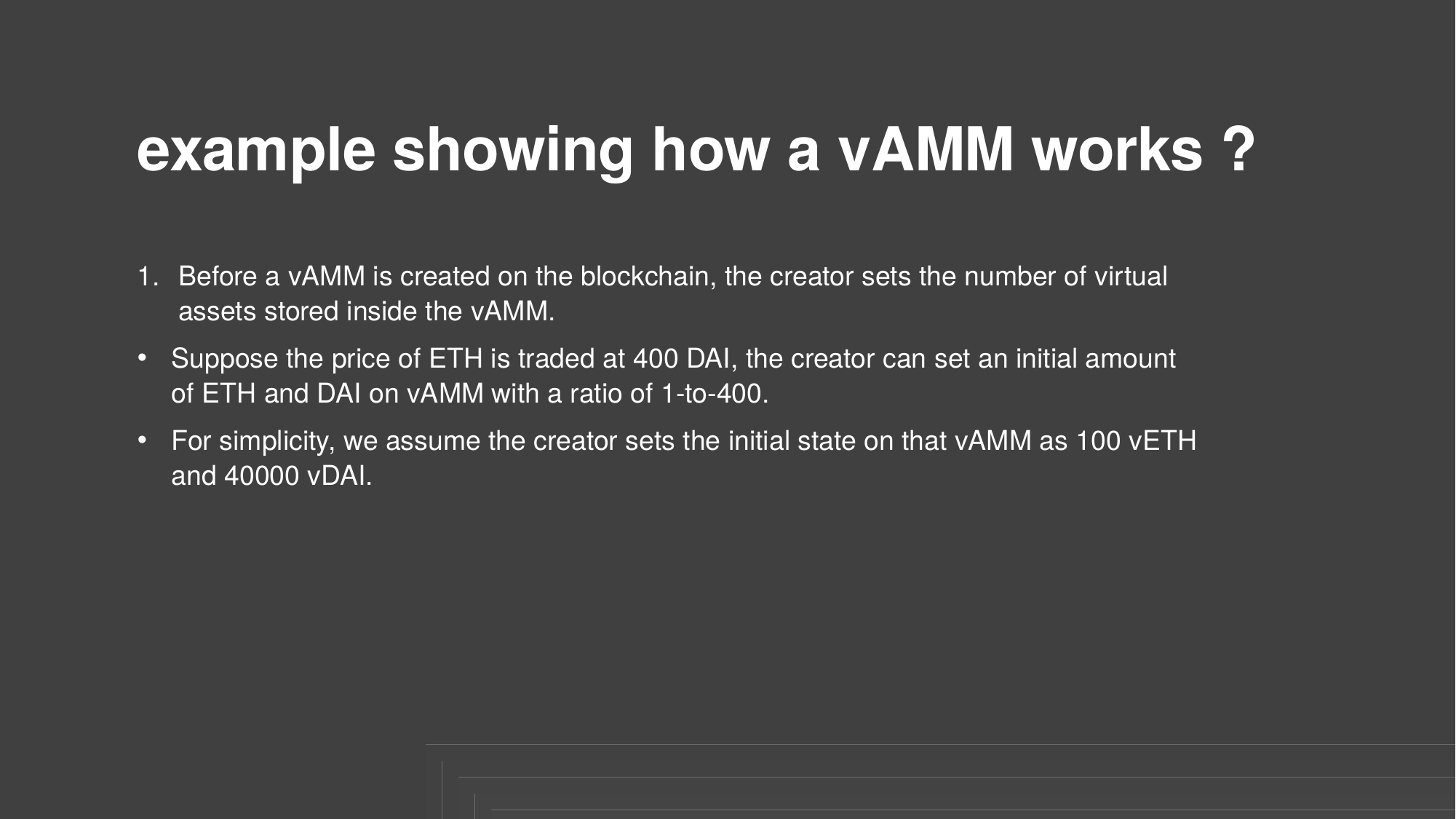

example showing how a vAMM works ?
Before a vAMM is created on the blockchain, the creator sets the number of virtual assets stored inside the vAMM.
Suppose the price of ETH is traded at 400 DAI, the creator can set an initial amount of ETH and DAI on vAMM with a ratio of 1-to-400.
For simplicity, we assume the creator sets the initial state on that vAMM as 100 vETH and 40000 vDAI.